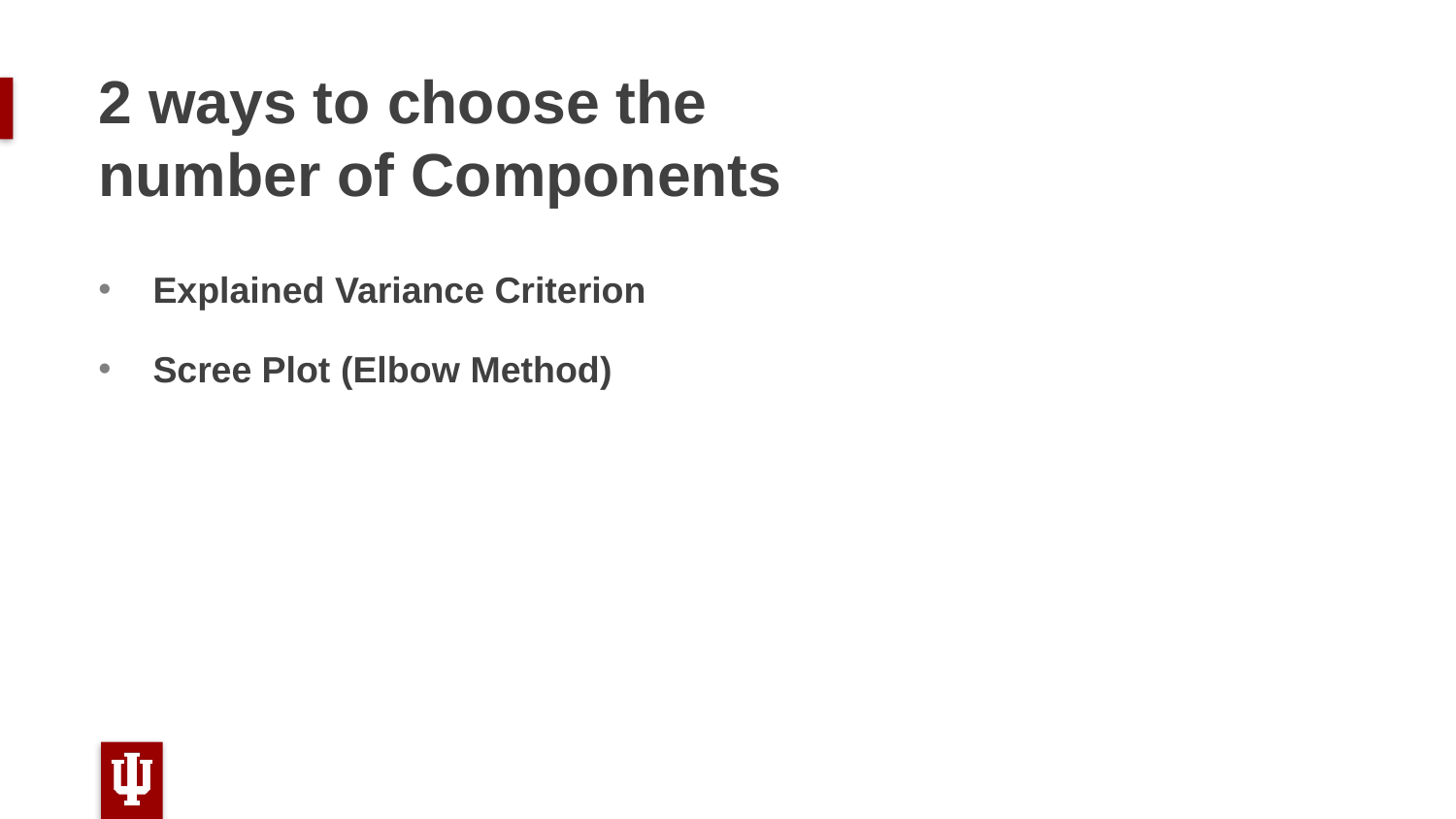

# 2 ways to choose the number of Components
Explained Variance Criterion
Scree Plot (Elbow Method)